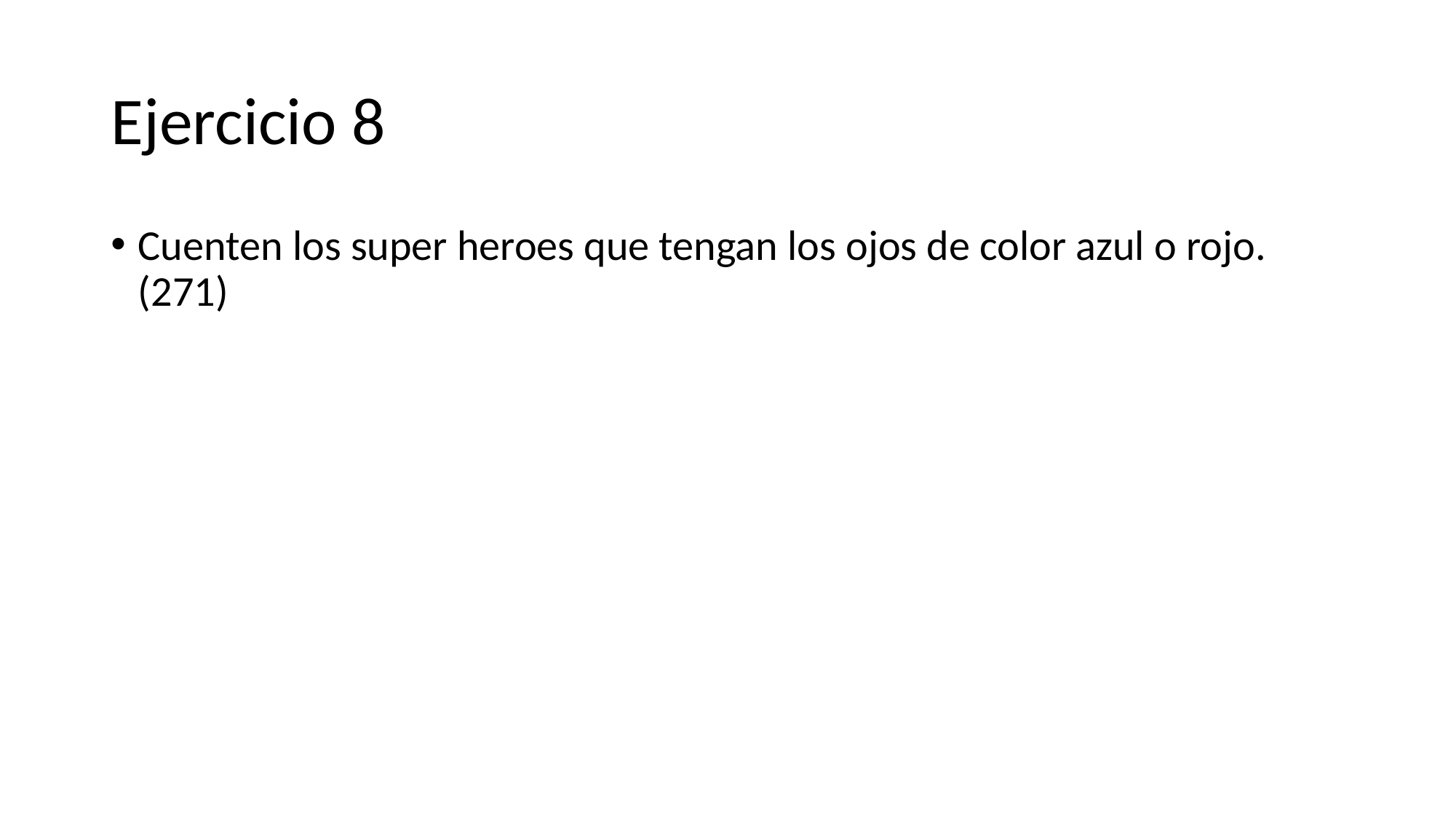

# Ejercicio 8
Cuenten los super heroes que tengan los ojos de color azul o rojo. (271)